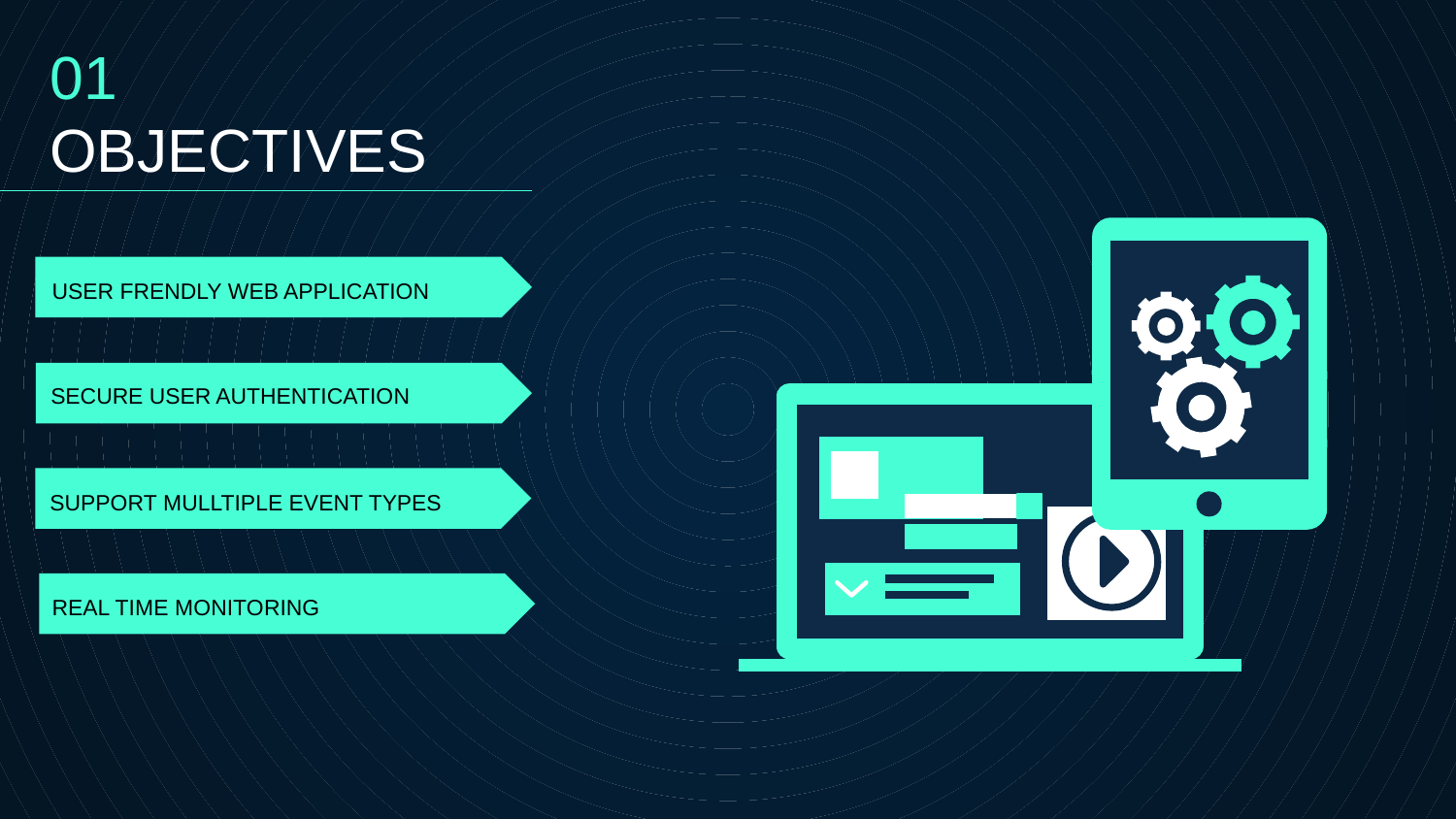

01  OBJECTIVES

# USER FRENDLY WEB APPLICATION

SECURE USER AUTHENTICATION

SUPPORT MULLTIPLE EVENT TYPES

REAL TIME MONITORING